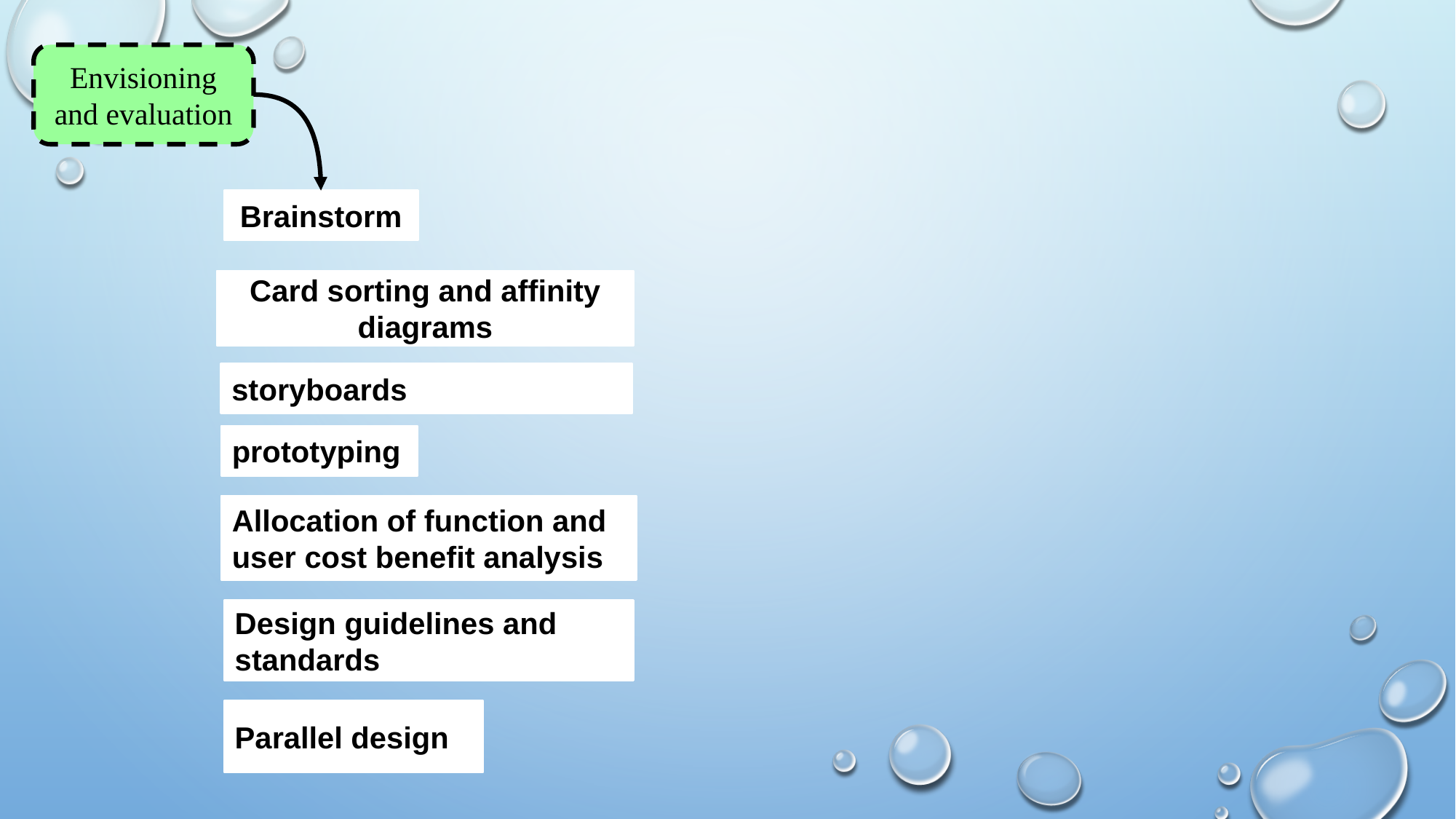

Envisioning and evaluation
Brainstorm
Card sorting and affinity diagrams
storyboards
prototyping
Allocation of function and user cost benefit analysis
Design guidelines and standards
Parallel design